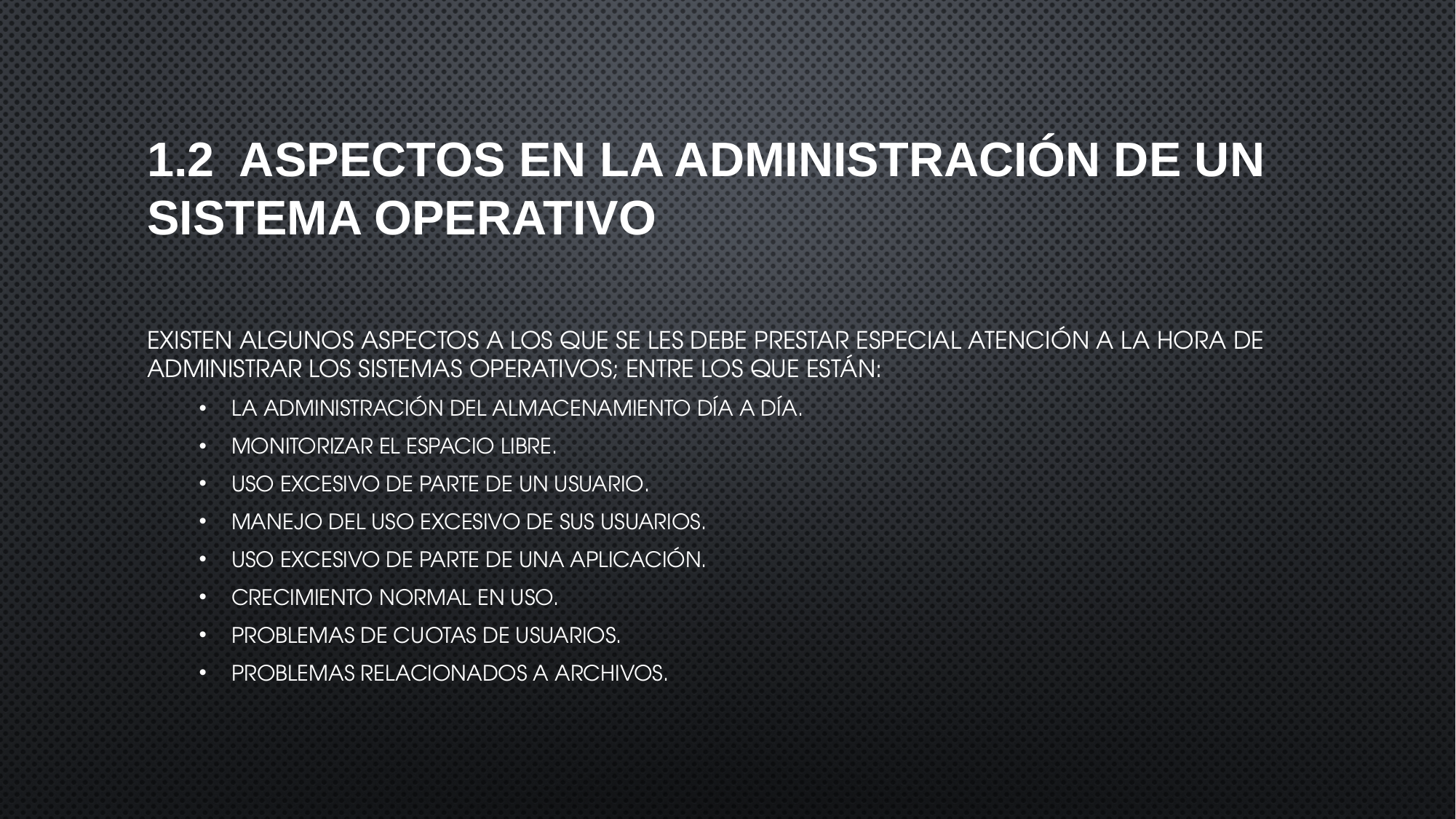

# 1.2  Aspectos en la administración de un Sistema Operativo
Existen algunos aspectos a los que se les debe prestar especial atención a la hora de administrar los sistemas operativos; entre los que están:
La administración del almacenamiento día a día.
Monitorizar el espacio libre.
Uso excesivo de parte de un usuario.
Manejo del uso excesivo de sus usuarios.
Uso excesivo de parte de una aplicación.
Crecimiento normal en uso.
Problemas de cuotas de usuarios.
Problemas relacionados a archivos.